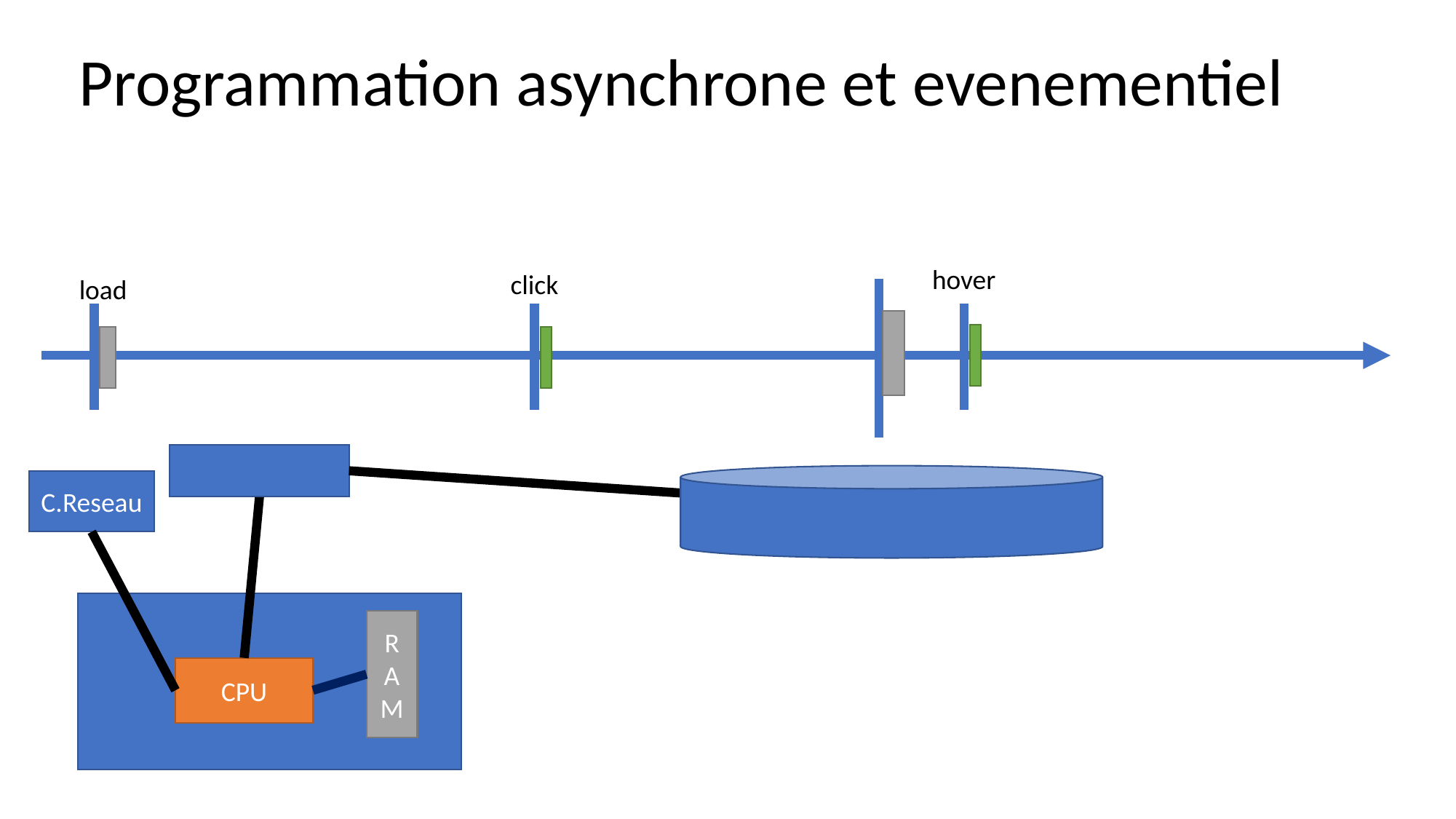

# Programmation asynchrone et evenementiel
hover
click
load

C.Reseau

RAM
CPU